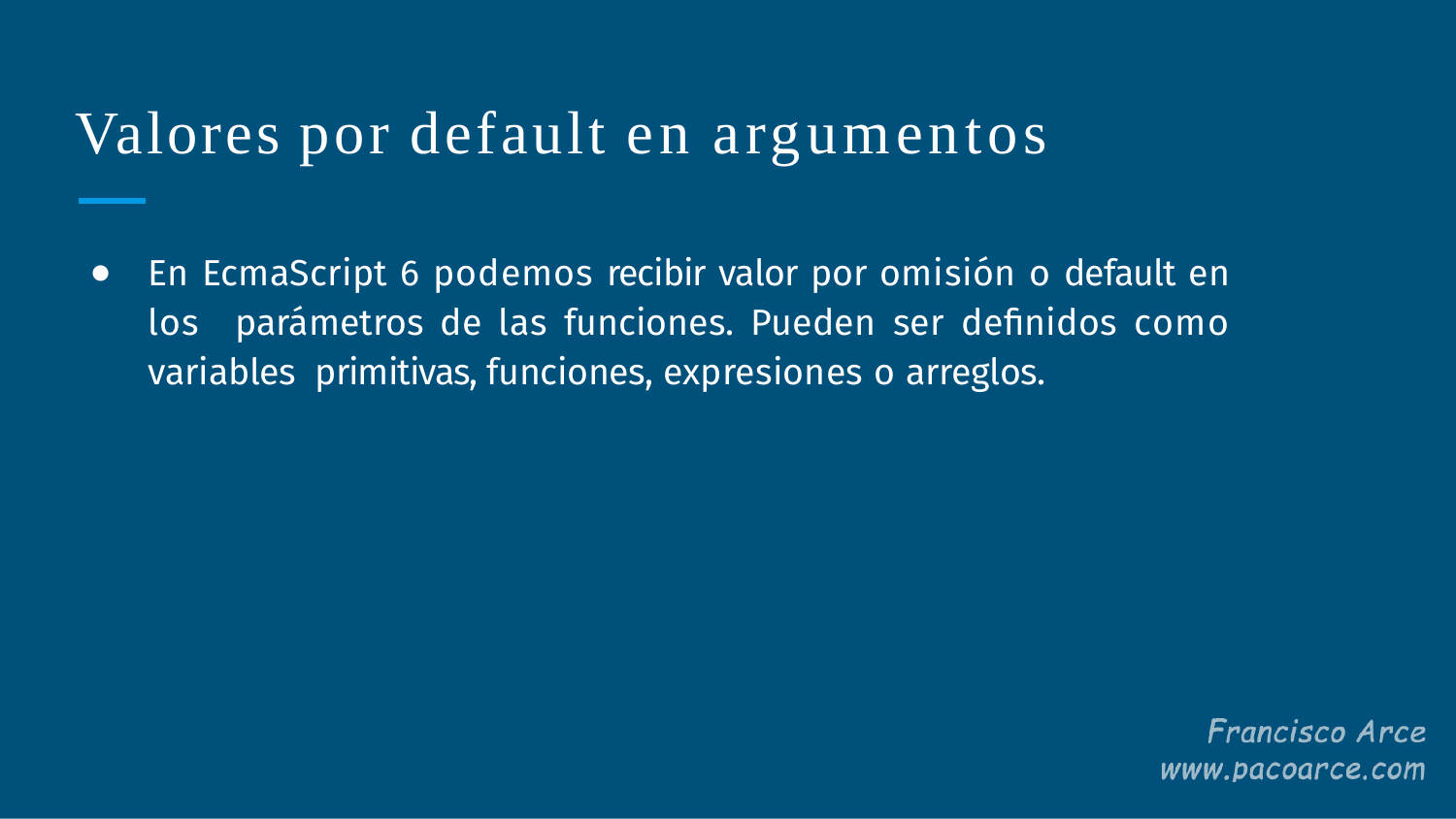

# Valores por default en argumentos

En EcmaScript 6 podemos recibir valor por omisión o default en los  parámetros de las funciones. Pueden ser deﬁnidos como variables  primitivas, funciones, expresiones o arreglos.